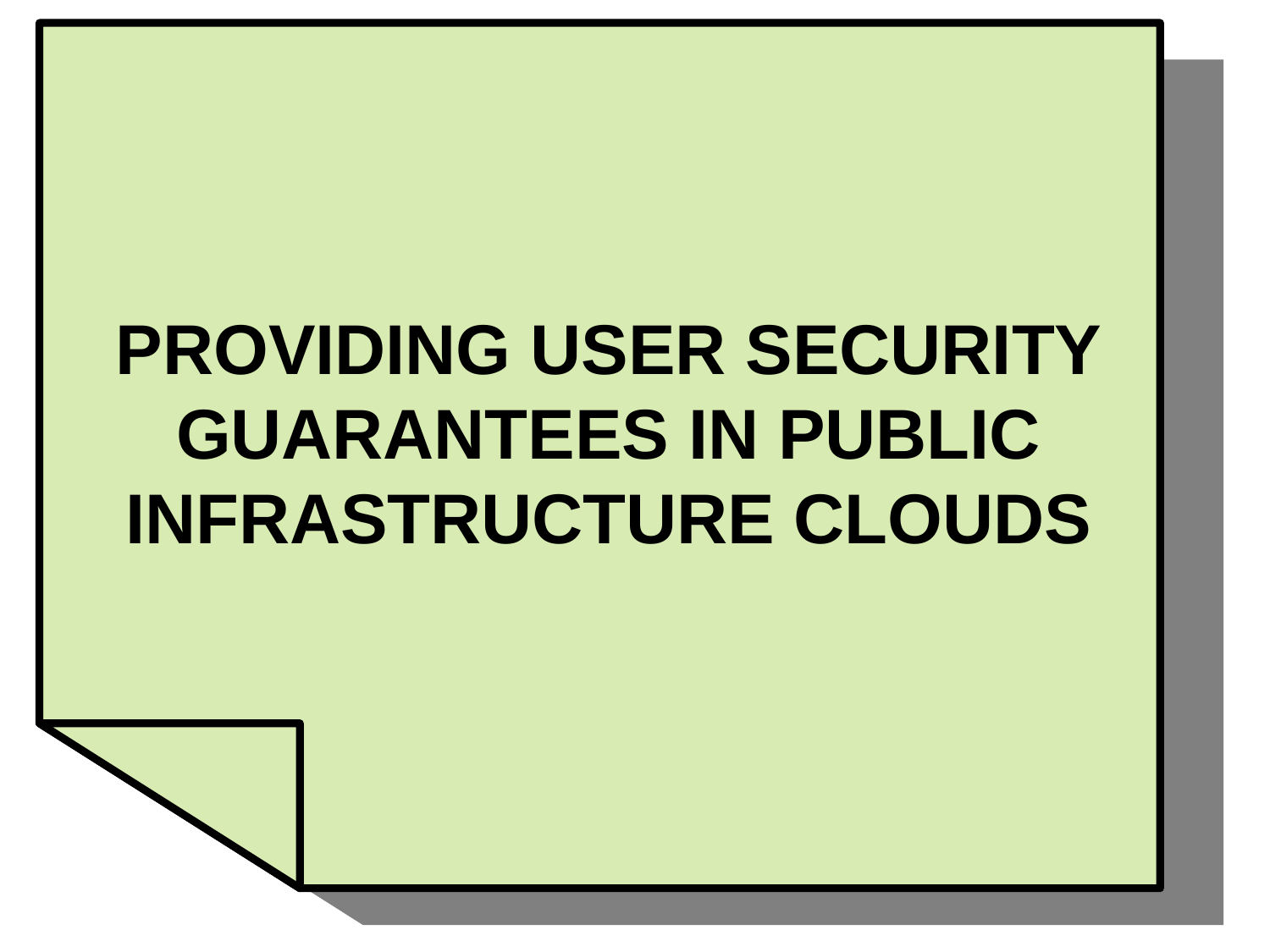

PROVIDING USER SECURITY GUARANTEES IN PUBLIC
INFRASTRUCTURE CLOUDS